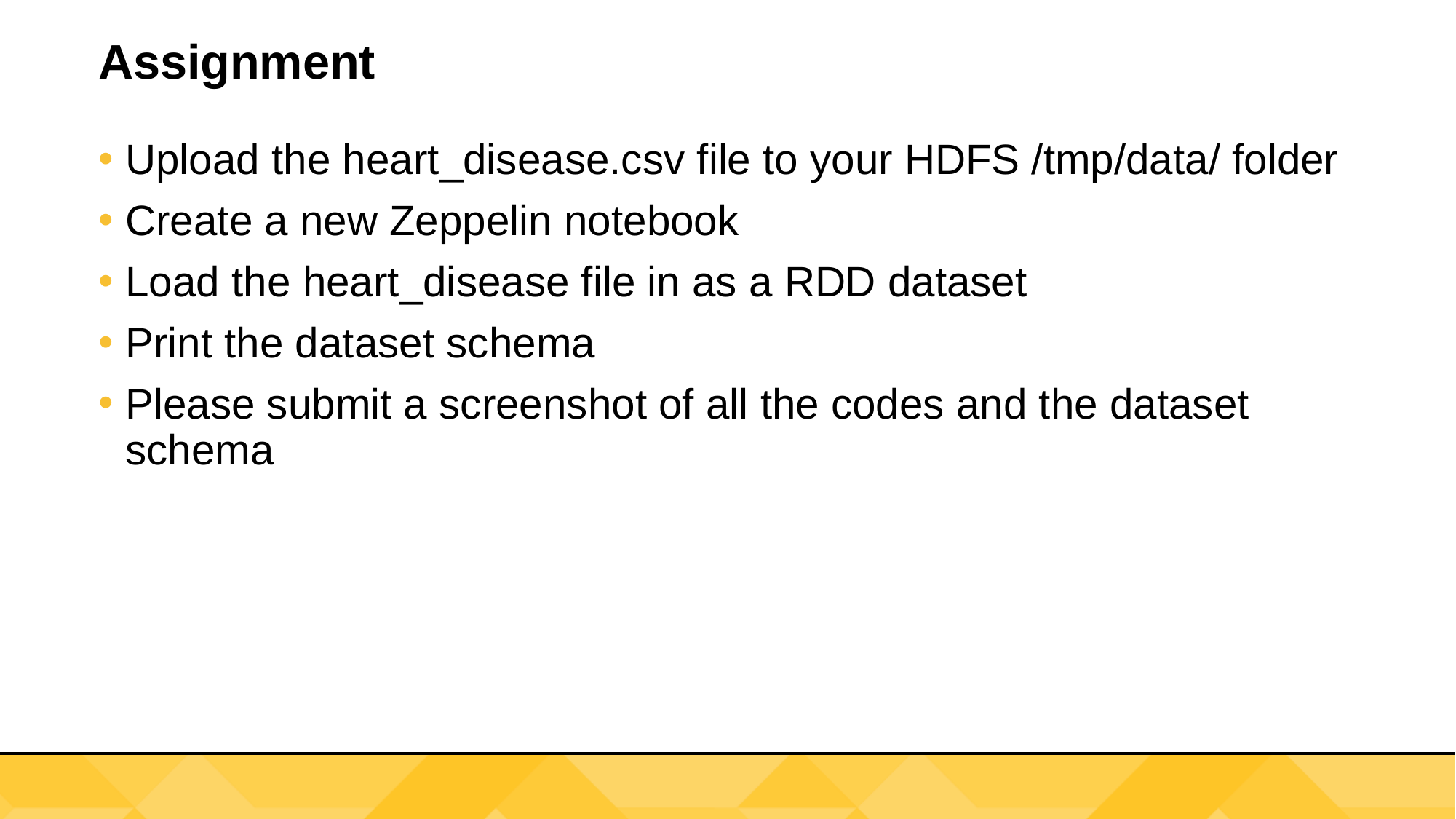

# Assignment
Upload the heart_disease.csv file to your HDFS /tmp/data/ folder
Create a new Zeppelin notebook
Load the heart_disease file in as a RDD dataset
Print the dataset schema
Please submit a screenshot of all the codes and the dataset schema